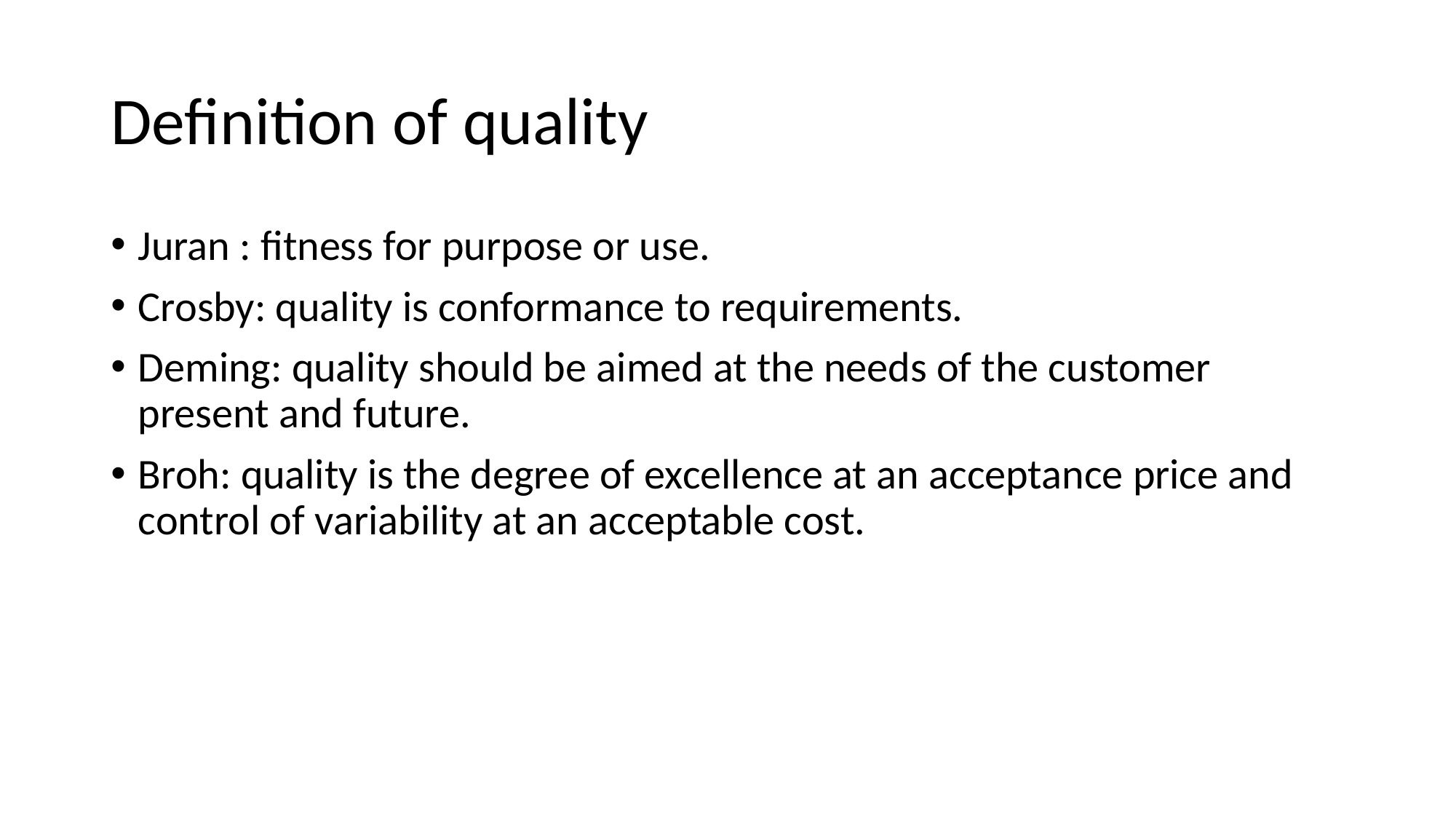

# Definition of quality
Juran : fitness for purpose or use.
Crosby: quality is conformance to requirements.
Deming: quality should be aimed at the needs of the customer present and future.
Broh: quality is the degree of excellence at an acceptance price and control of variability at an acceptable cost.